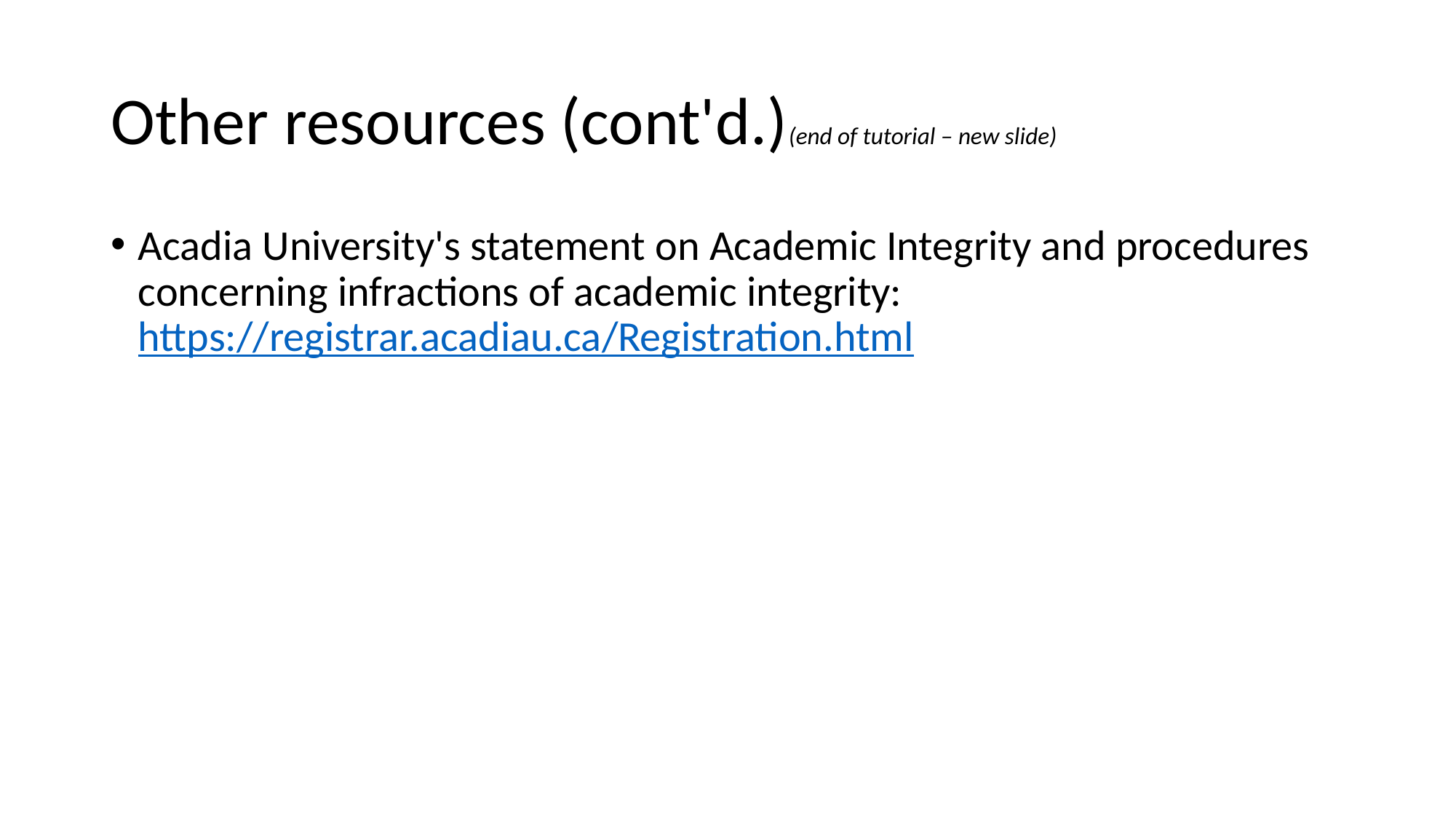

# Other resources (cont'd.)(end of tutorial – new slide)
Acadia University's statement on Academic Integrity and procedures concerning infractions of academic integrity: https://registrar.acadiau.ca/Registration.html